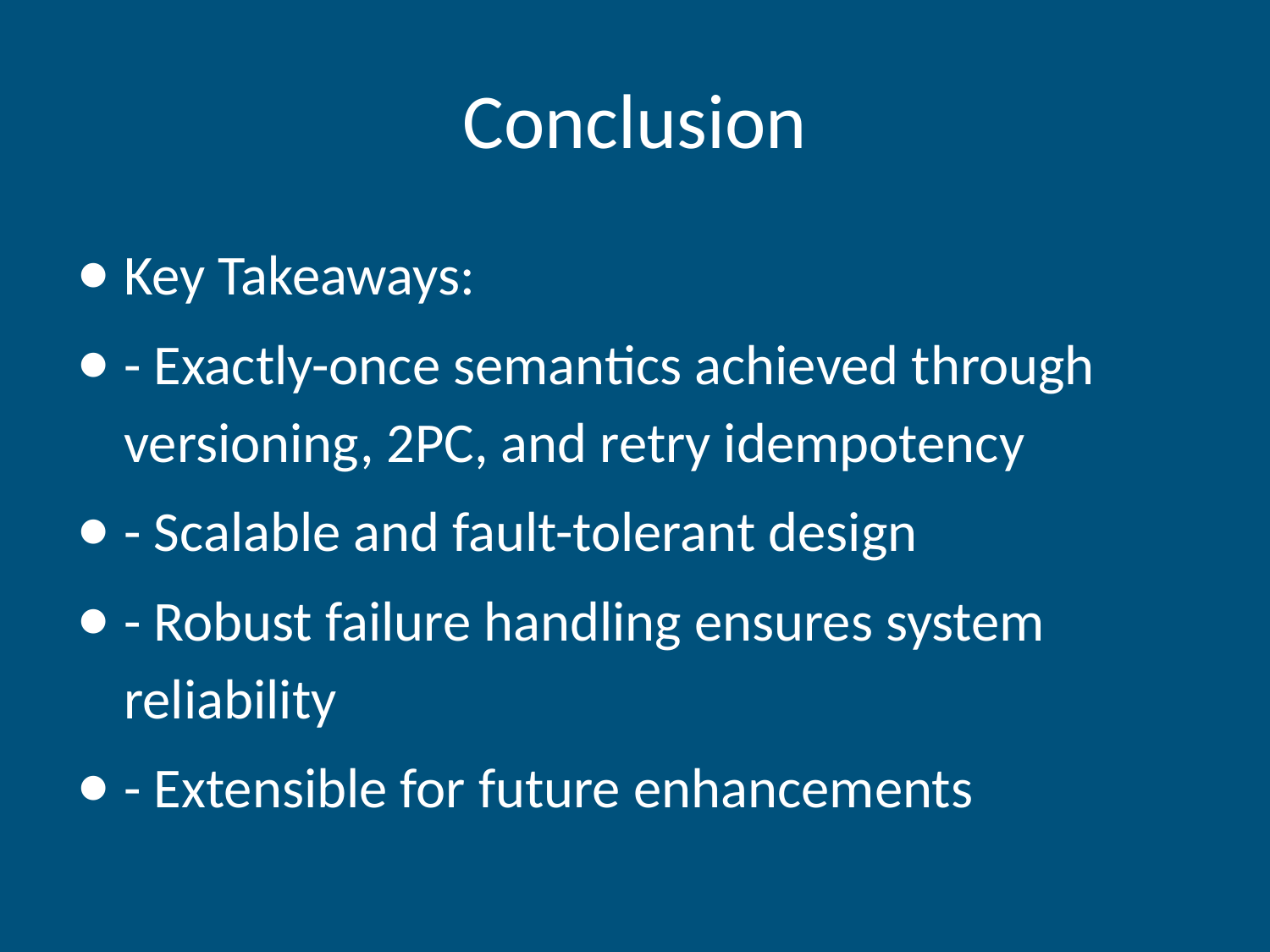

# Conclusion
Key Takeaways:
- Exactly-once semantics achieved through versioning, 2PC, and retry idempotency
- Scalable and fault-tolerant design
- Robust failure handling ensures system reliability
- Extensible for future enhancements